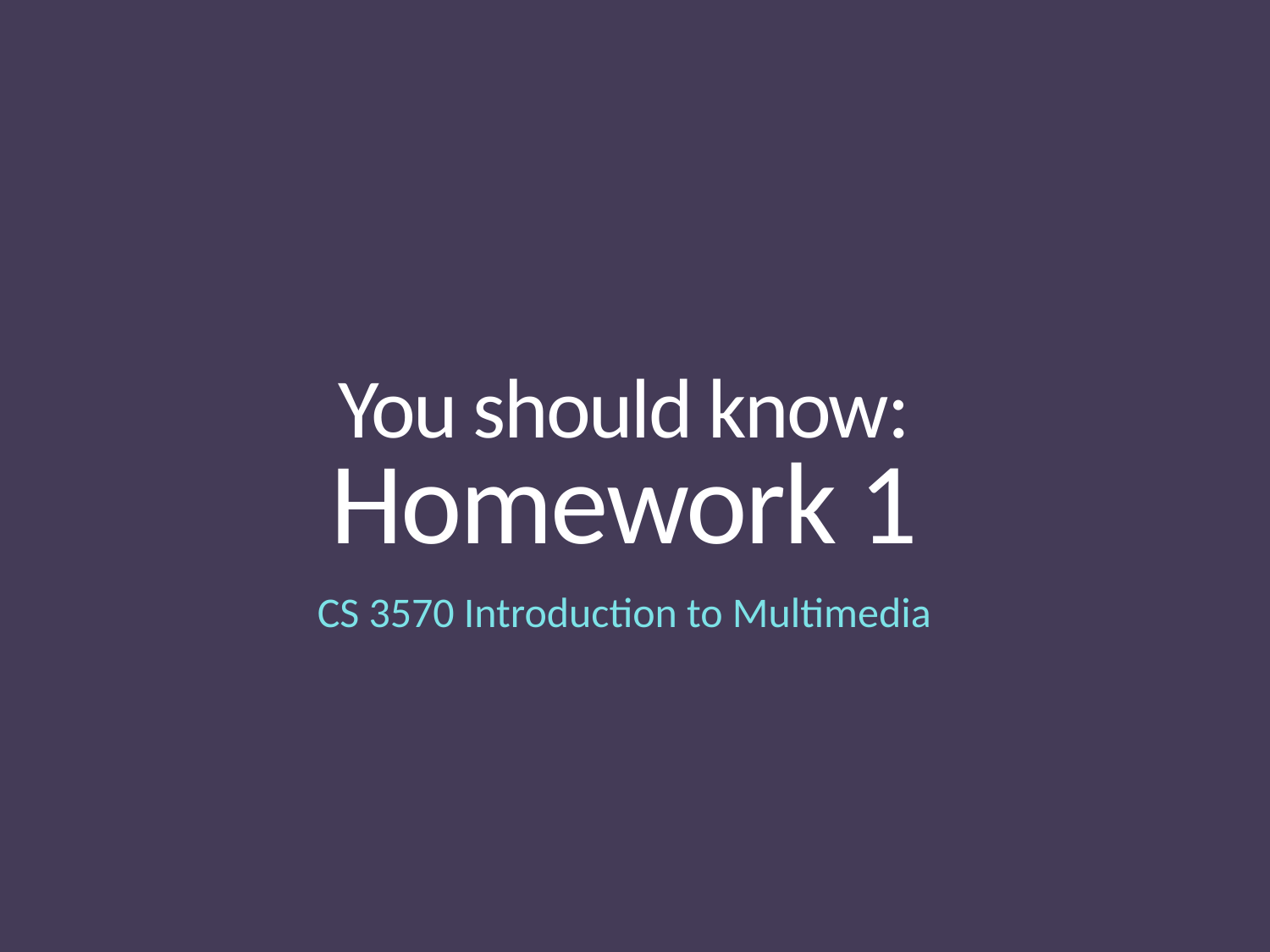

# You should know: Homework 1
CS 3570 Introduction to Multimedia